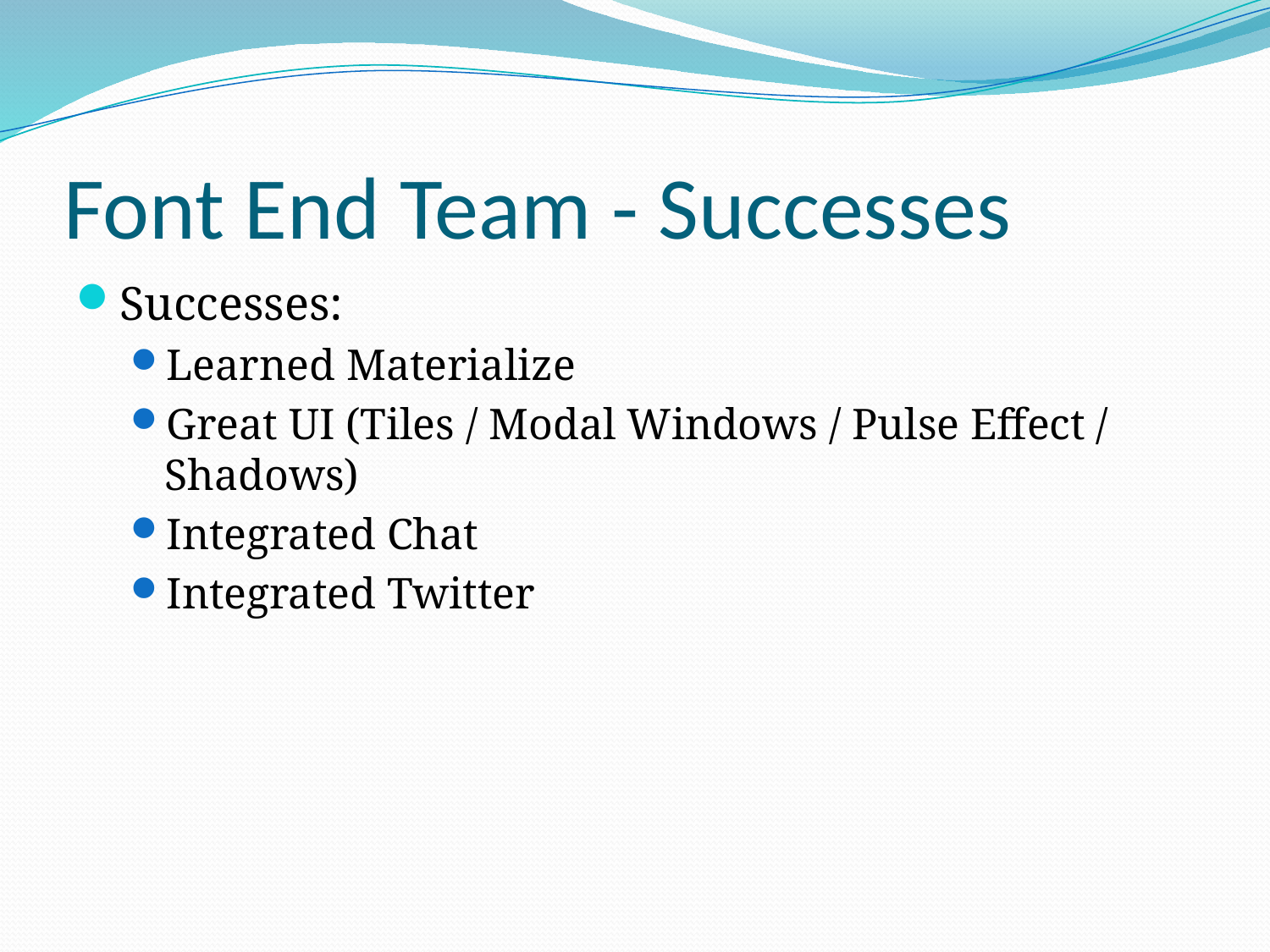

# Font End Team - Successes
Successes:
Learned Materialize
Great UI (Tiles / Modal Windows / Pulse Effect / Shadows)
Integrated Chat
Integrated Twitter